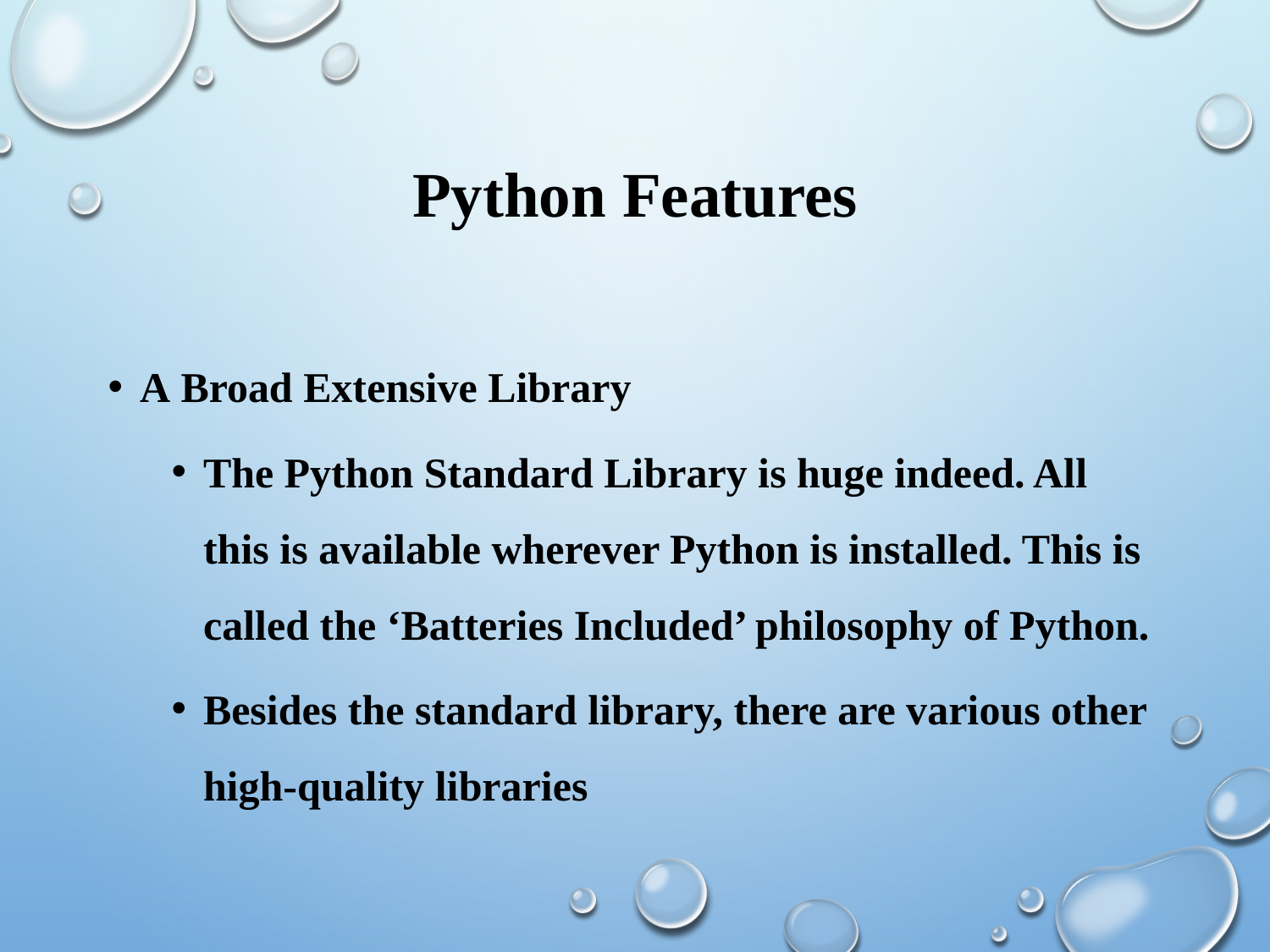

# Python Features
A Broad Extensive Library
The Python Standard Library is huge indeed. All this is available wherever Python is installed. This is called the ‘Batteries Included’ philosophy of Python.
Besides the standard library, there are various other high-quality libraries